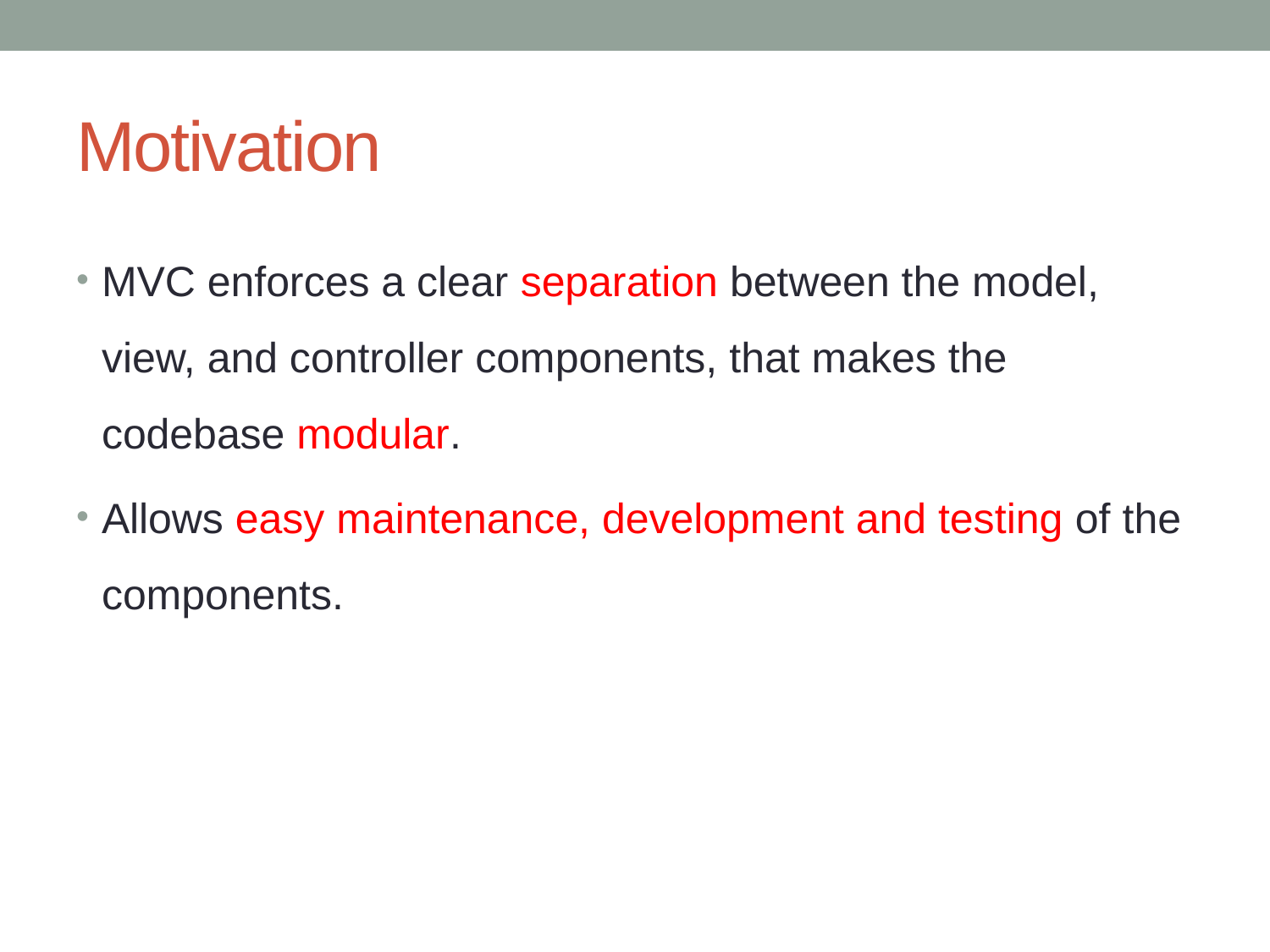

# Motivation
MVC enforces a clear separation between the model, view, and controller components, that makes the codebase modular.
Allows easy maintenance, development and testing of the components.